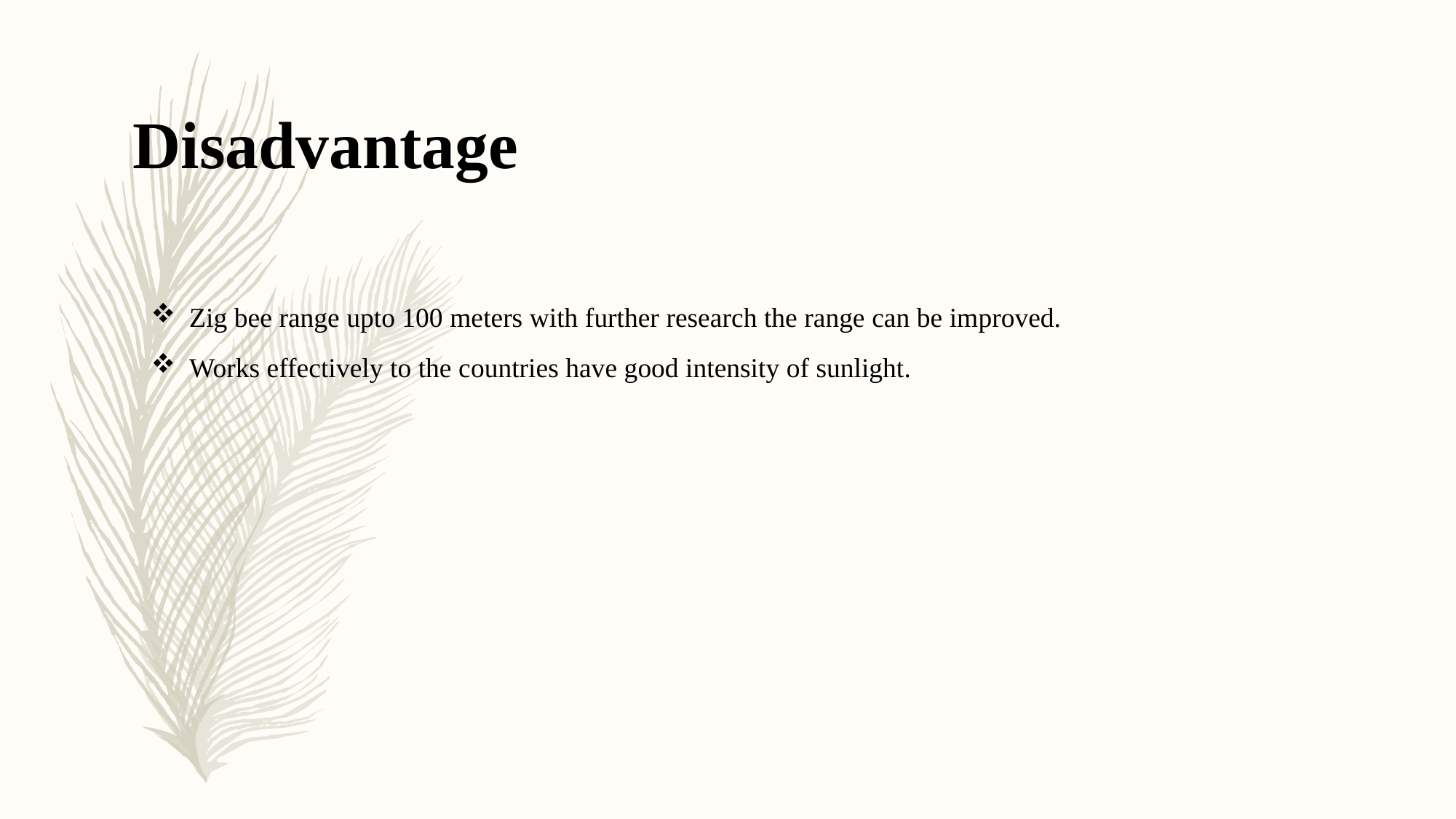

# Disadvantage
Zig bee range upto 100 meters with further research the range can be improved.
Works effectively to the countries have good intensity of sunlight.